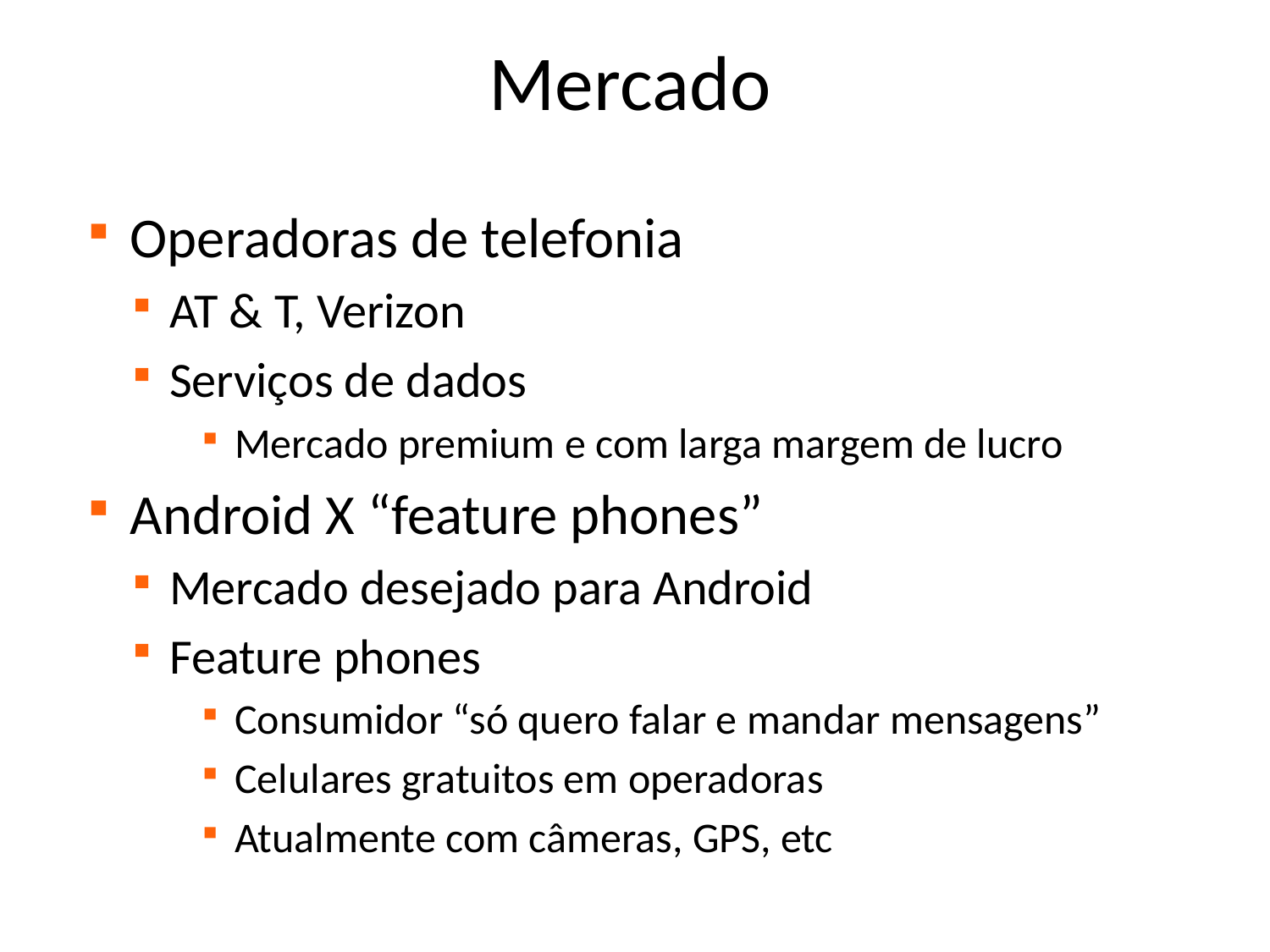

Mercado
Operadoras de telefonia
AT & T, Verizon
Serviços de dados
Mercado premium e com larga margem de lucro
Android X “feature phones”
Mercado desejado para Android
Feature phones
Consumidor “só quero falar e mandar mensagens”
Celulares gratuitos em operadoras
Atualmente com câmeras, GPS, etc